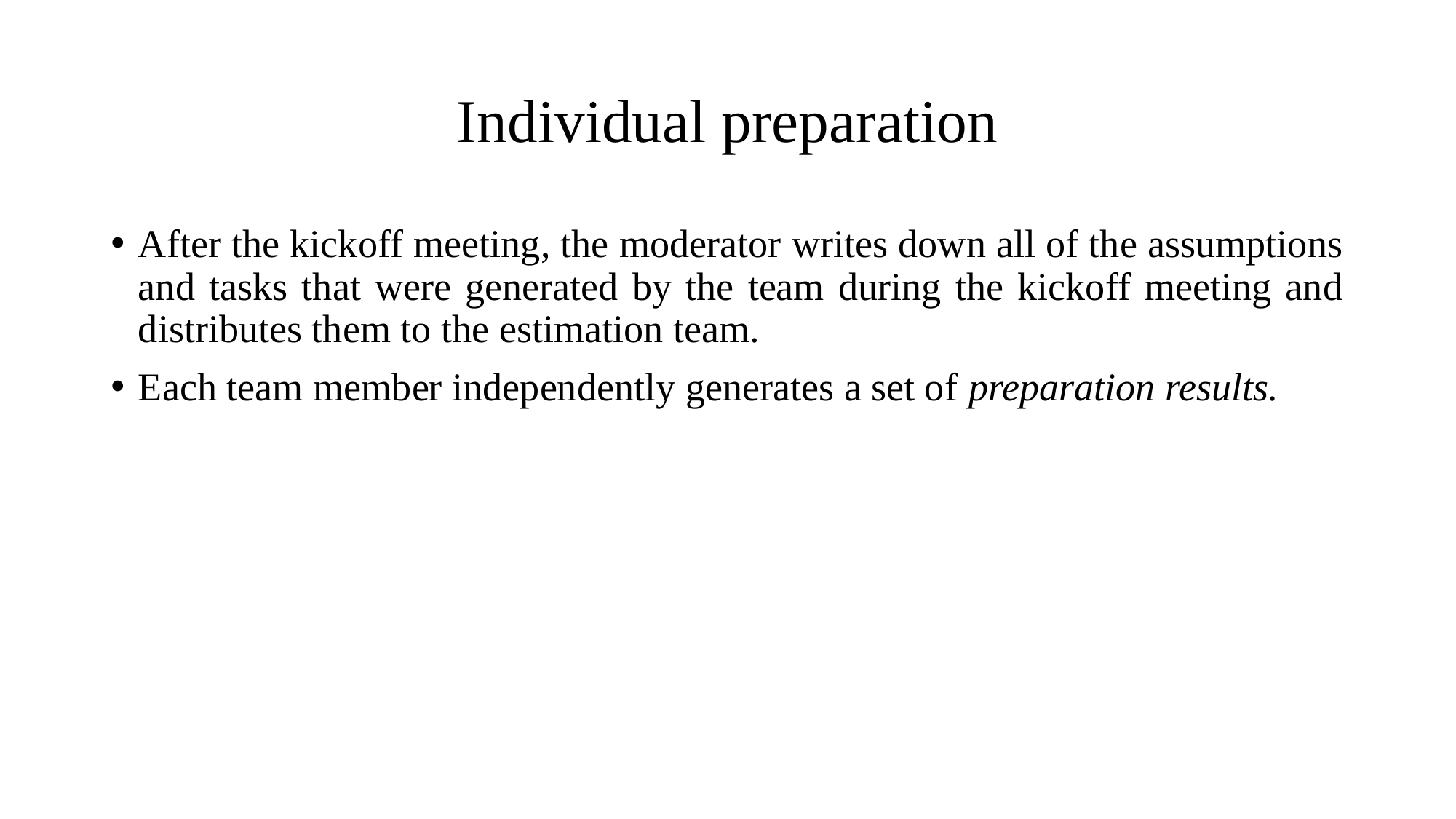

# Individual preparation
After the kickoff meeting, the moderator writes down all of the assumptions and tasks that were generated by the team during the kickoff meeting and distributes them to the estimation team.
Each team member independently generates a set of preparation results.